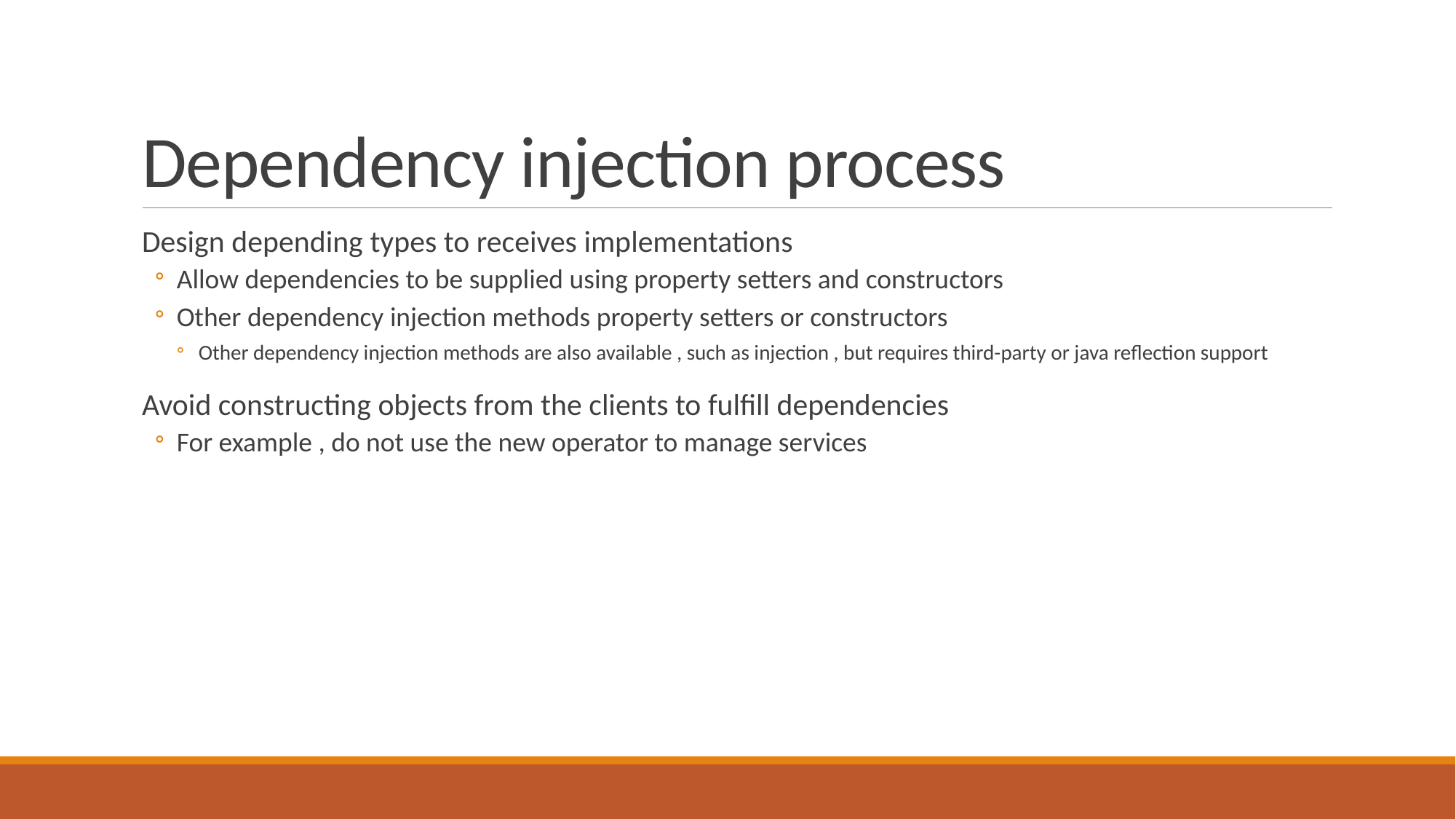

# Dependency injection process
Design depending types to receives implementations
Allow dependencies to be supplied using property setters and constructors
Other dependency injection methods property setters or constructors
Other dependency injection methods are also available , such as injection , but requires third-party or java reflection support
Avoid constructing objects from the clients to fulfill dependencies
For example , do not use the new operator to manage services